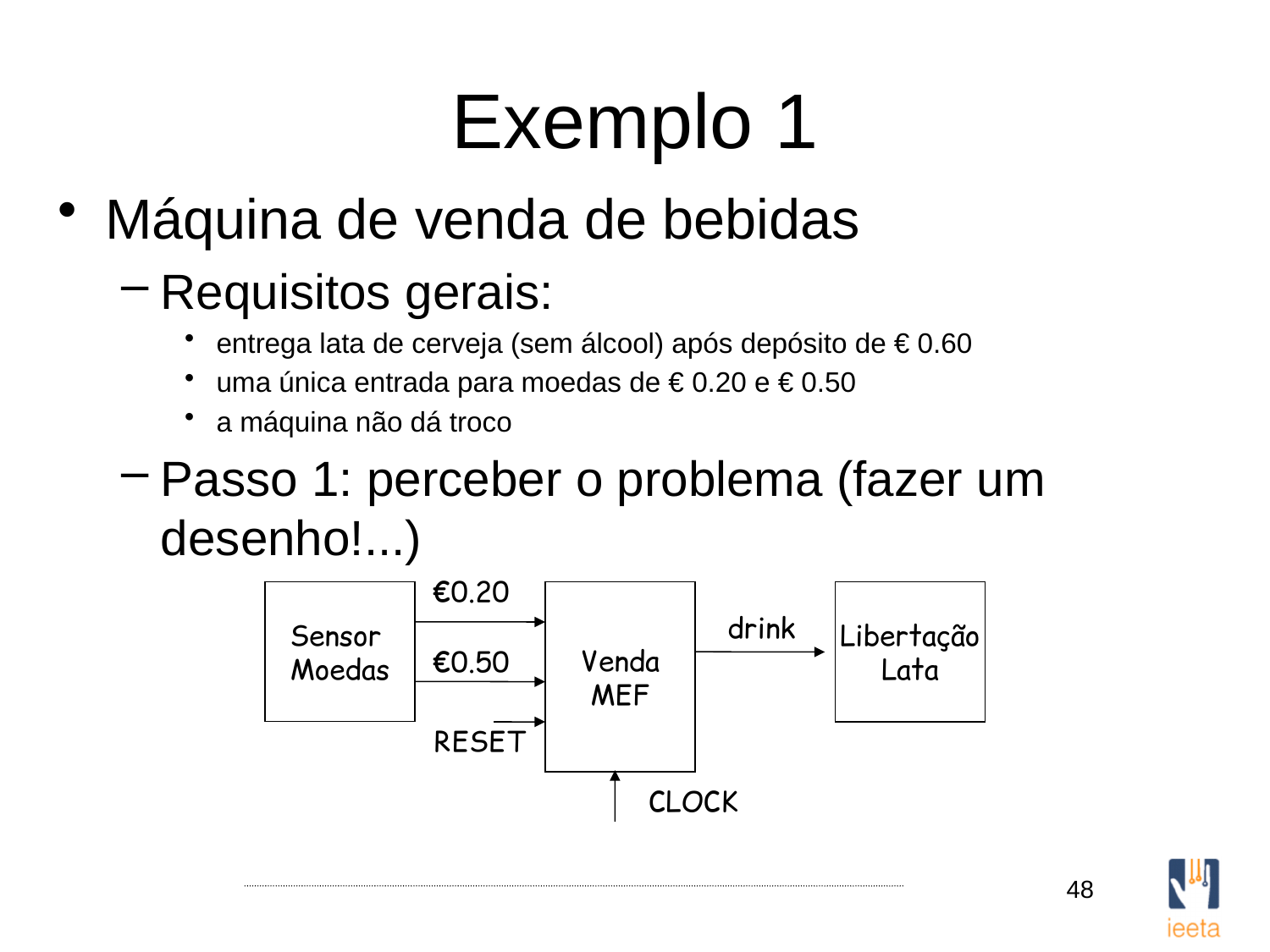

# Exemplo 1
Máquina de venda de bebidas
Requisitos gerais:
entrega lata de cerveja (sem álcool) após depósito de € 0.60
uma única entrada para moedas de € 0.20 e € 0.50
a máquina não dá troco
Passo 1: perceber o problema (fazer um desenho!...)

€0.20
Sensor
Moedas
Venda
MEF
Libertação
Lata
drink
€0.50

RESET
CLOCK

48